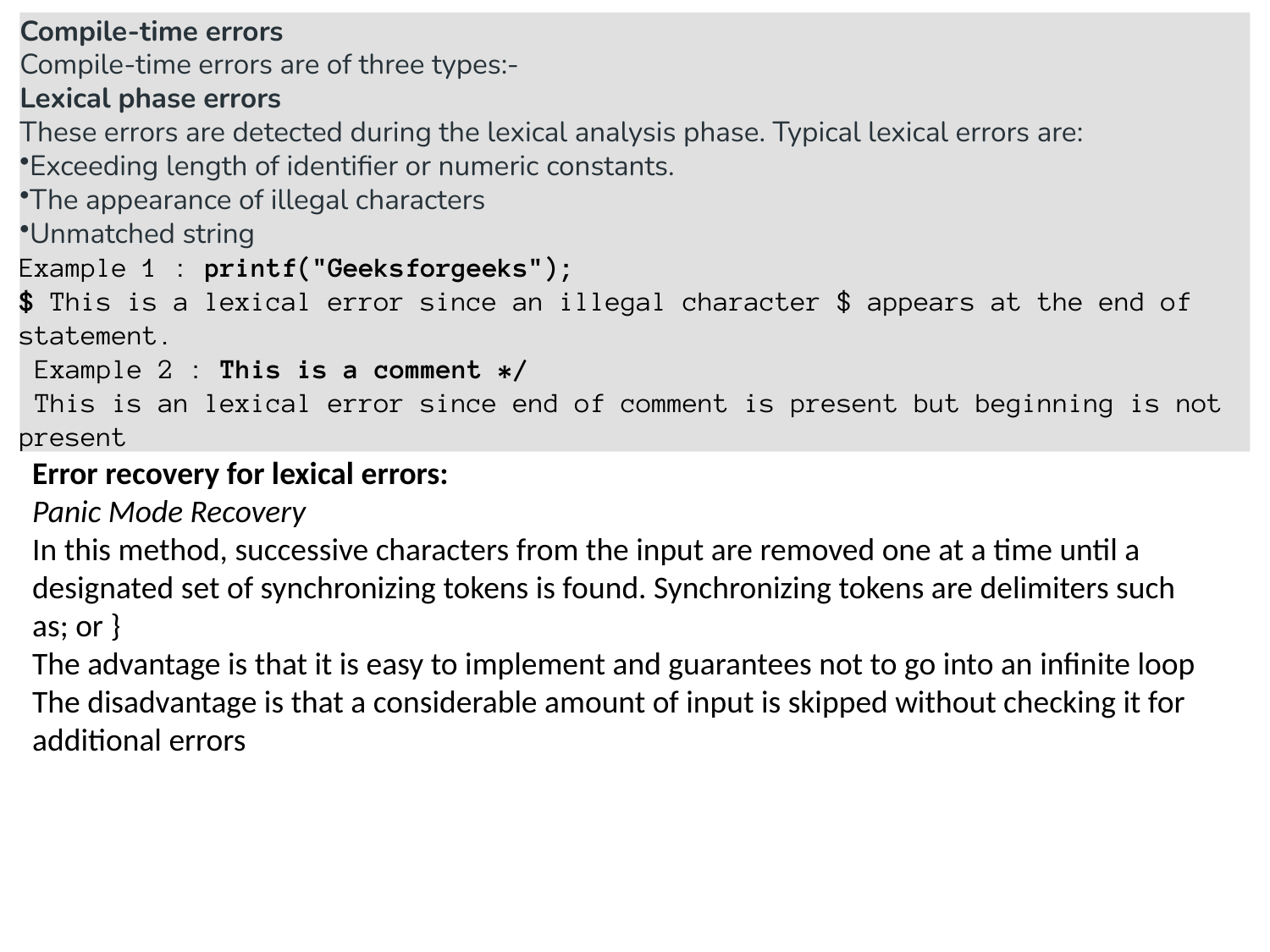

Compile-time errors
Compile-time errors are of three types:-
Lexical phase errors
These errors are detected during the lexical analysis phase. Typical lexical errors are:
Exceeding length of identifier or numeric constants.
The appearance of illegal characters
Unmatched string
Example 1 : printf("Geeksforgeeks");
$ This is a lexical error since an illegal character $ appears at the end of statement.
 Example 2 : This is a comment */
 This is an lexical error since end of comment is present but beginning is not present
Error recovery for lexical errors:
Panic Mode Recovery
In this method, successive characters from the input are removed one at a time until a designated set of synchronizing tokens is found. Synchronizing tokens are delimiters such as; or }
The advantage is that it is easy to implement and guarantees not to go into an infinite loop
The disadvantage is that a considerable amount of input is skipped without checking it for additional errors